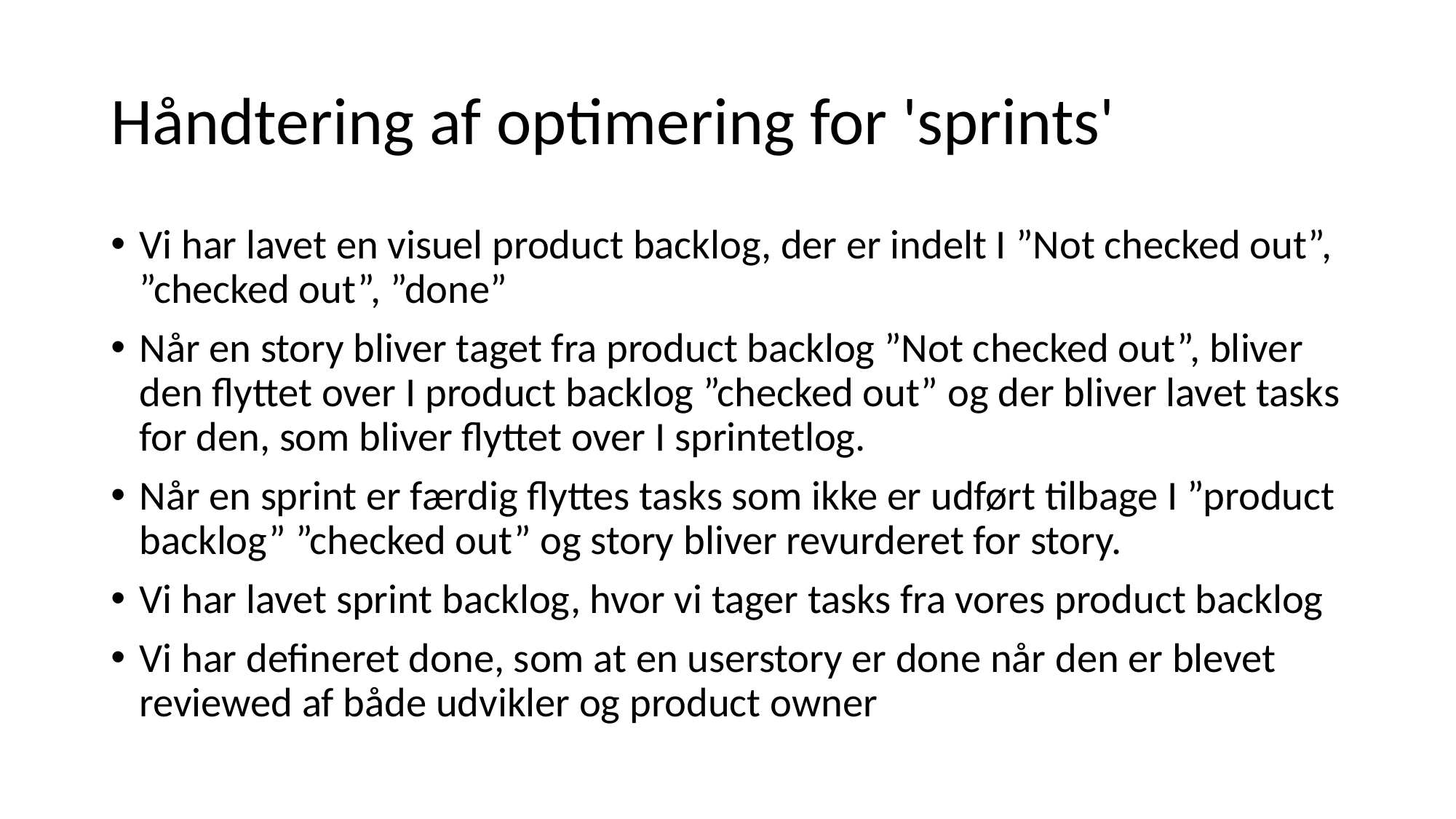

# Håndtering af optimering for 'sprints'
Vi har lavet en visuel product backlog, der er indelt I ”Not checked out”, ”checked out”, ”done”
Når en story bliver taget fra product backlog ”Not checked out”, bliver den flyttet over I product backlog ”checked out” og der bliver lavet tasks for den, som bliver flyttet over I sprintetlog.
Når en sprint er færdig flyttes tasks som ikke er udført tilbage I ”product backlog” ”checked out” og story bliver revurderet for story.
Vi har lavet sprint backlog, hvor vi tager tasks fra vores product backlog
Vi har defineret done, som at en userstory er done når den er blevet reviewed af både udvikler og product owner